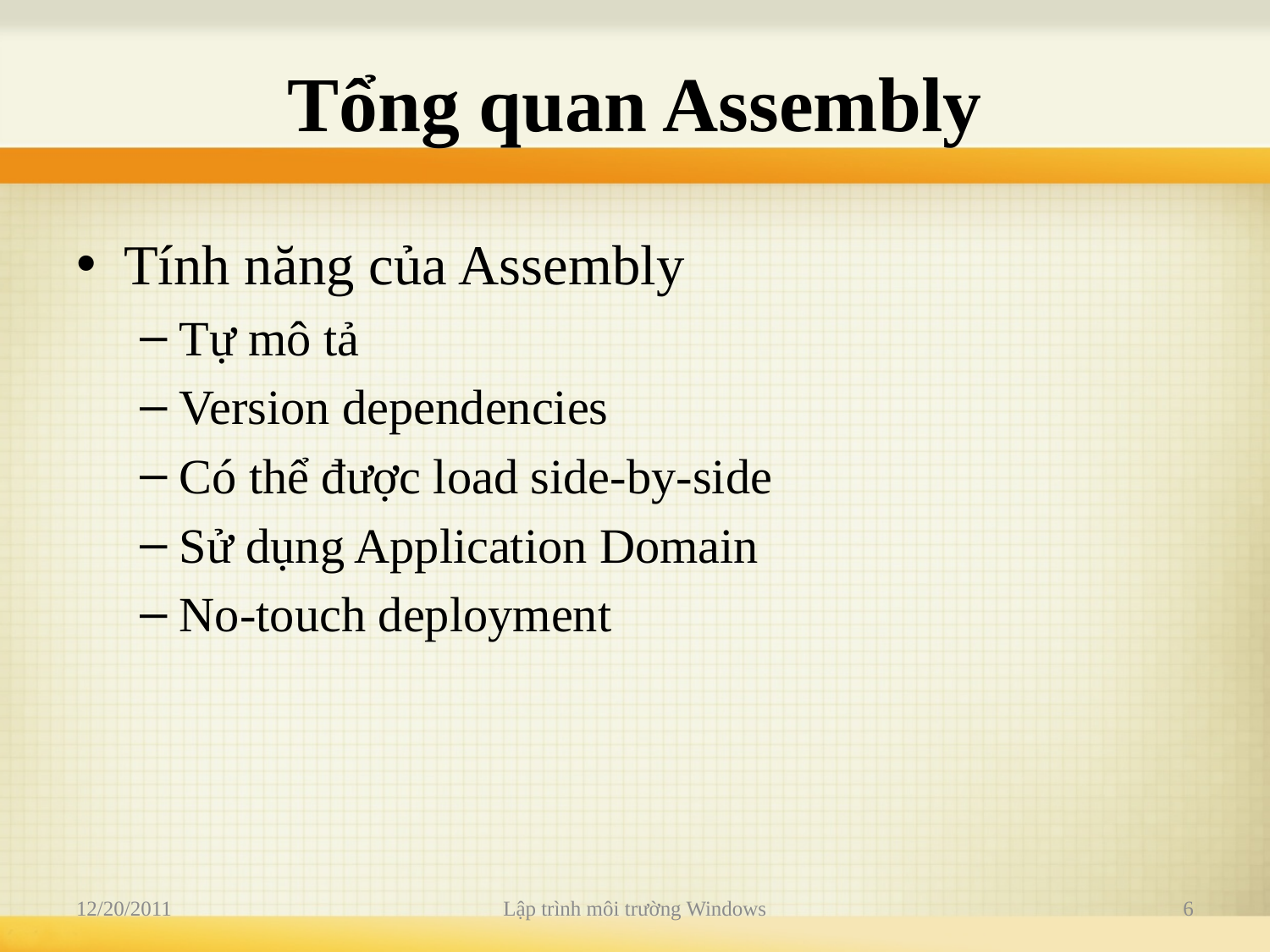

# Tổng quan Assembly
Tính năng của Assembly
Tự mô tả
Version dependencies
Có thể được load side-by-side
Sử dụng Application Domain
No-touch deployment

12/20/2011
Lập trình môi trường Windows
6